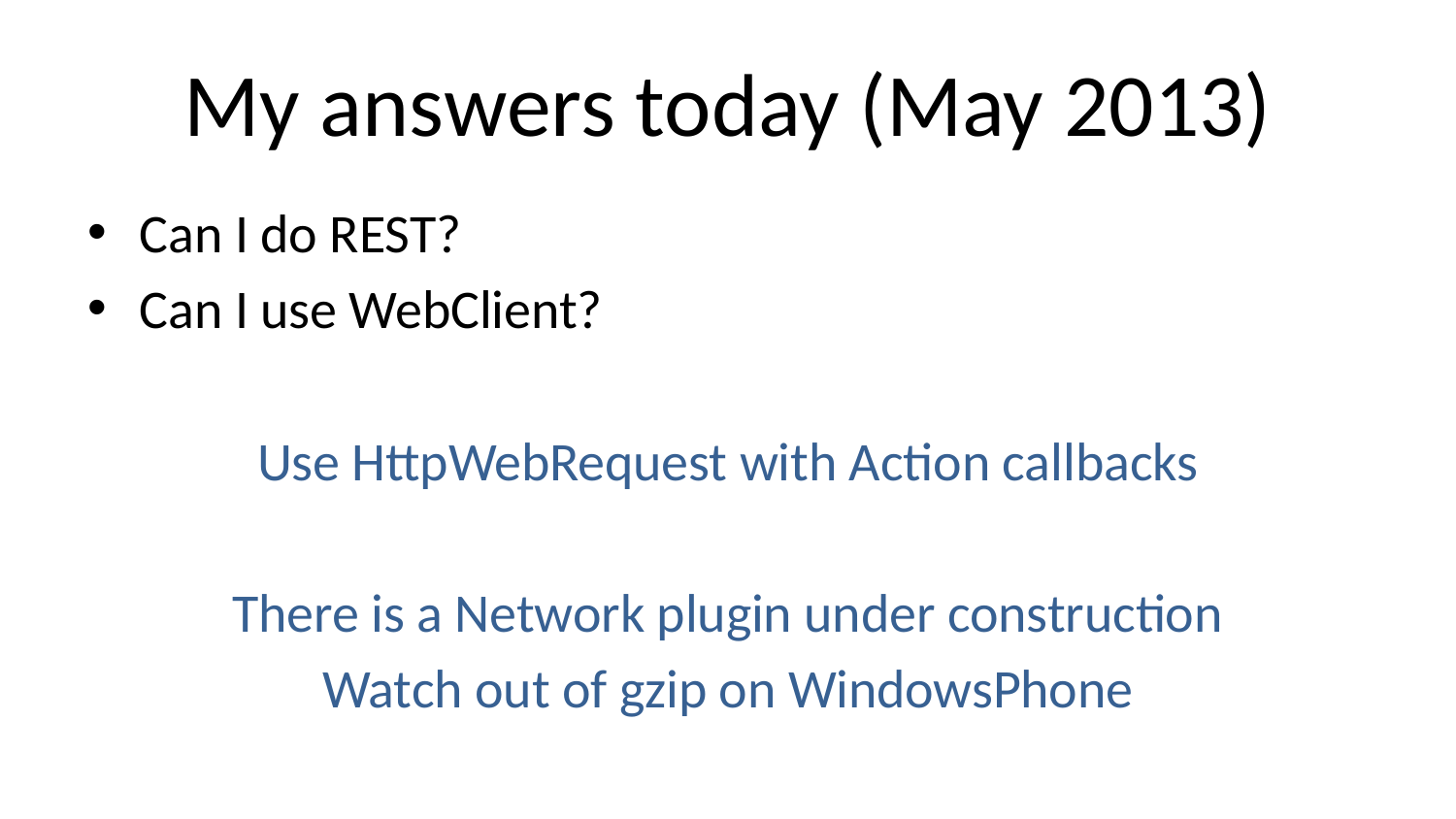

# My answers today (May 2013)
Can I do REST?
Can I use WebClient?

Use HttpWebRequest with Action callbacks

There is a Network plugin under construction
Watch out of gzip on WindowsPhone